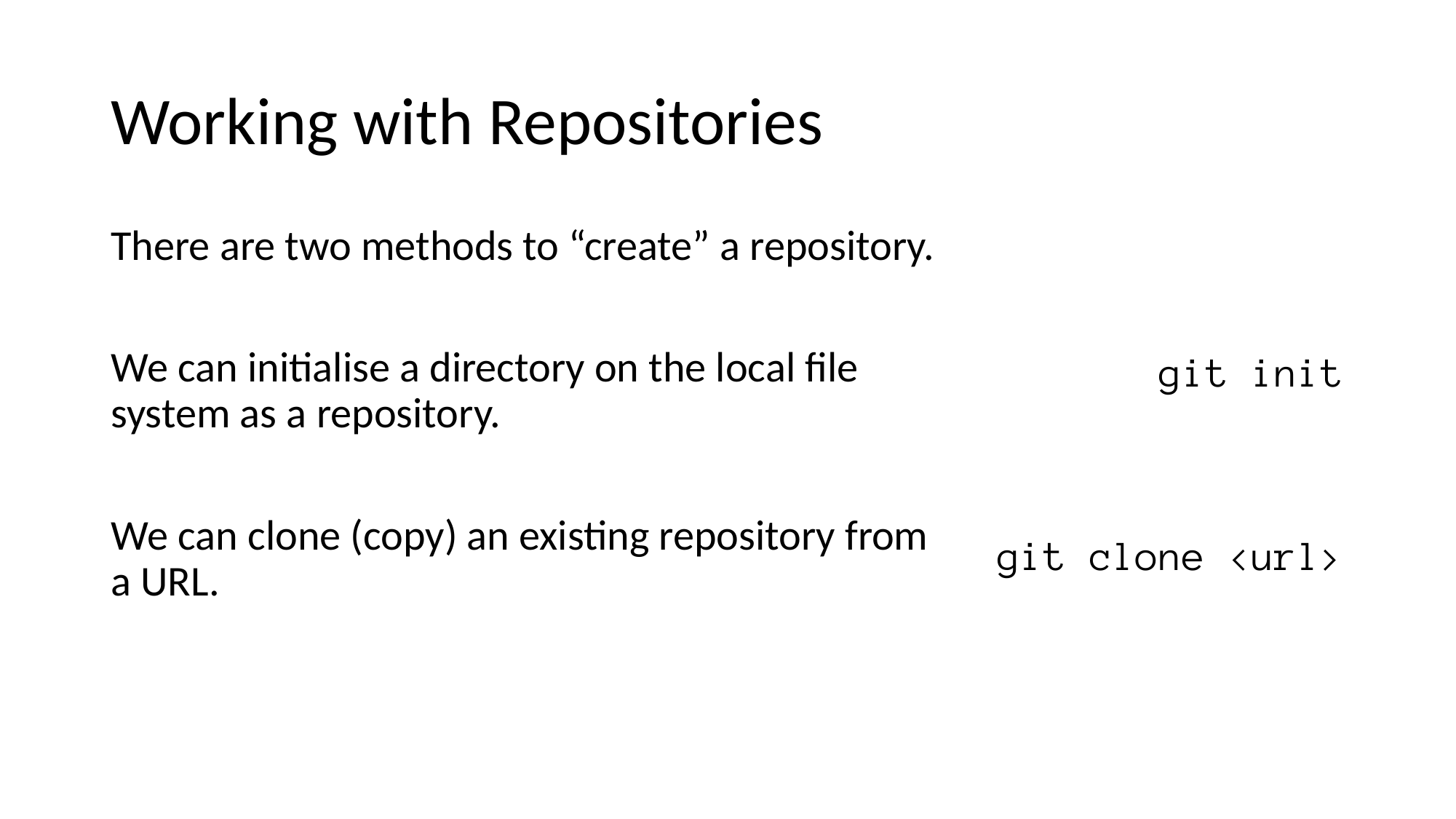

# Working with Repositories
There are two methods to “create” a repository.

We can initialise a directory on the local file system as a repository.

We can clone (copy) an existing repository from a URL.

git init

git clone <url>